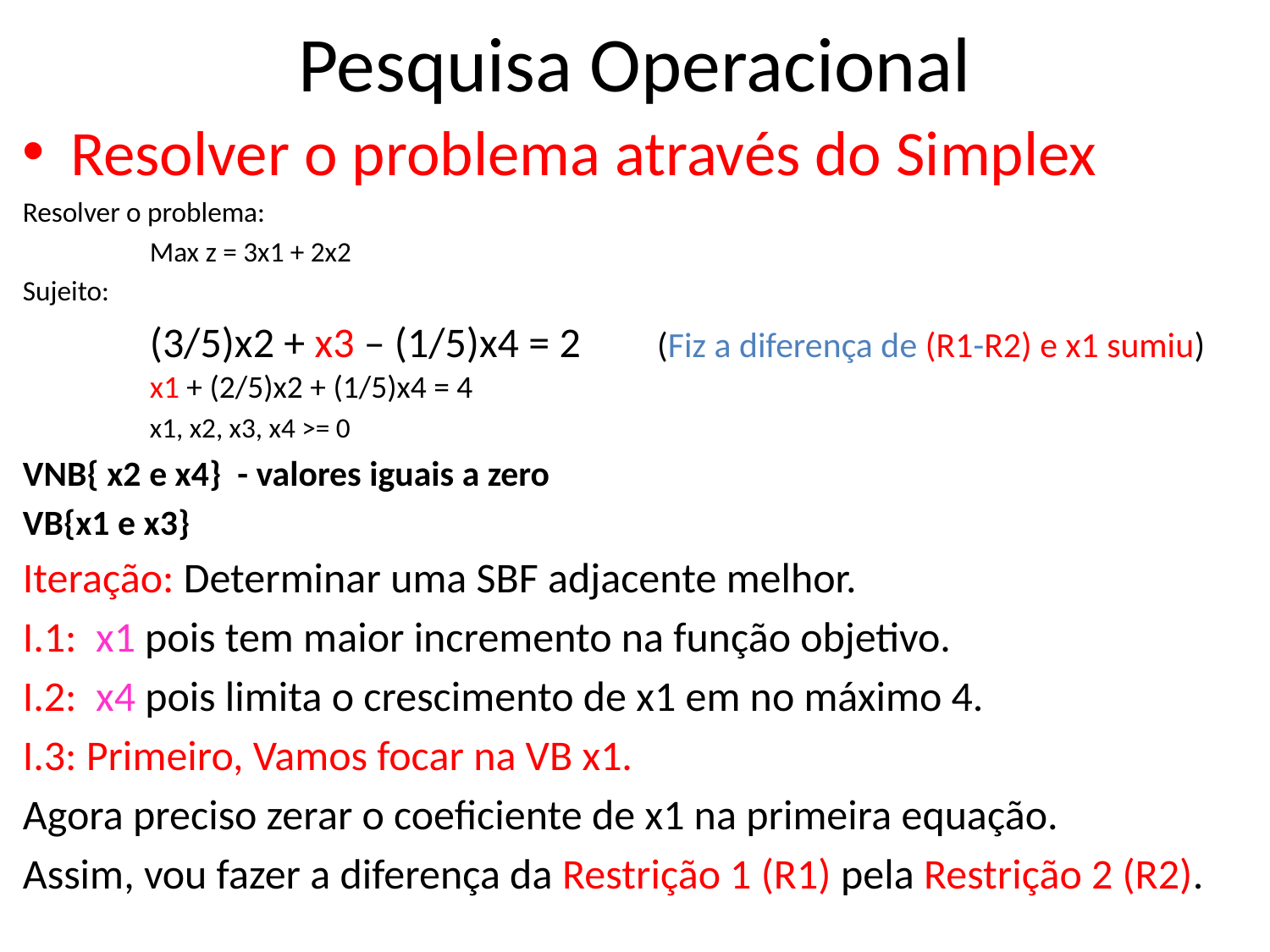

# Pesquisa Operacional
Resolver o problema através do Simplex
Resolver o problema:
	Max z = 3x1 + 2x2
Sujeito:
	(3/5)x2 + x3 – (1/5)x4 = 2        (Fiz a diferença de (R1-R2) e x1 sumiu) 	x1 + (2/5)x2 + (1/5)x4 = 4
	x1, x2, x3, x4 >= 0
VNB{ x2 e x4}  - valores iguais a zero
VB{x1 e x3}
Iteração: Determinar uma SBF adjacente melhor.
I.1:  x1 pois tem maior incremento na função objetivo.
I.2:  x4 pois limita o crescimento de x1 em no máximo 4.
I.3: Primeiro, Vamos focar na VB x1.
Agora preciso zerar o coeficiente de x1 na primeira equação.
Assim, vou fazer a diferença da Restrição 1 (R1) pela Restrição 2 (R2).